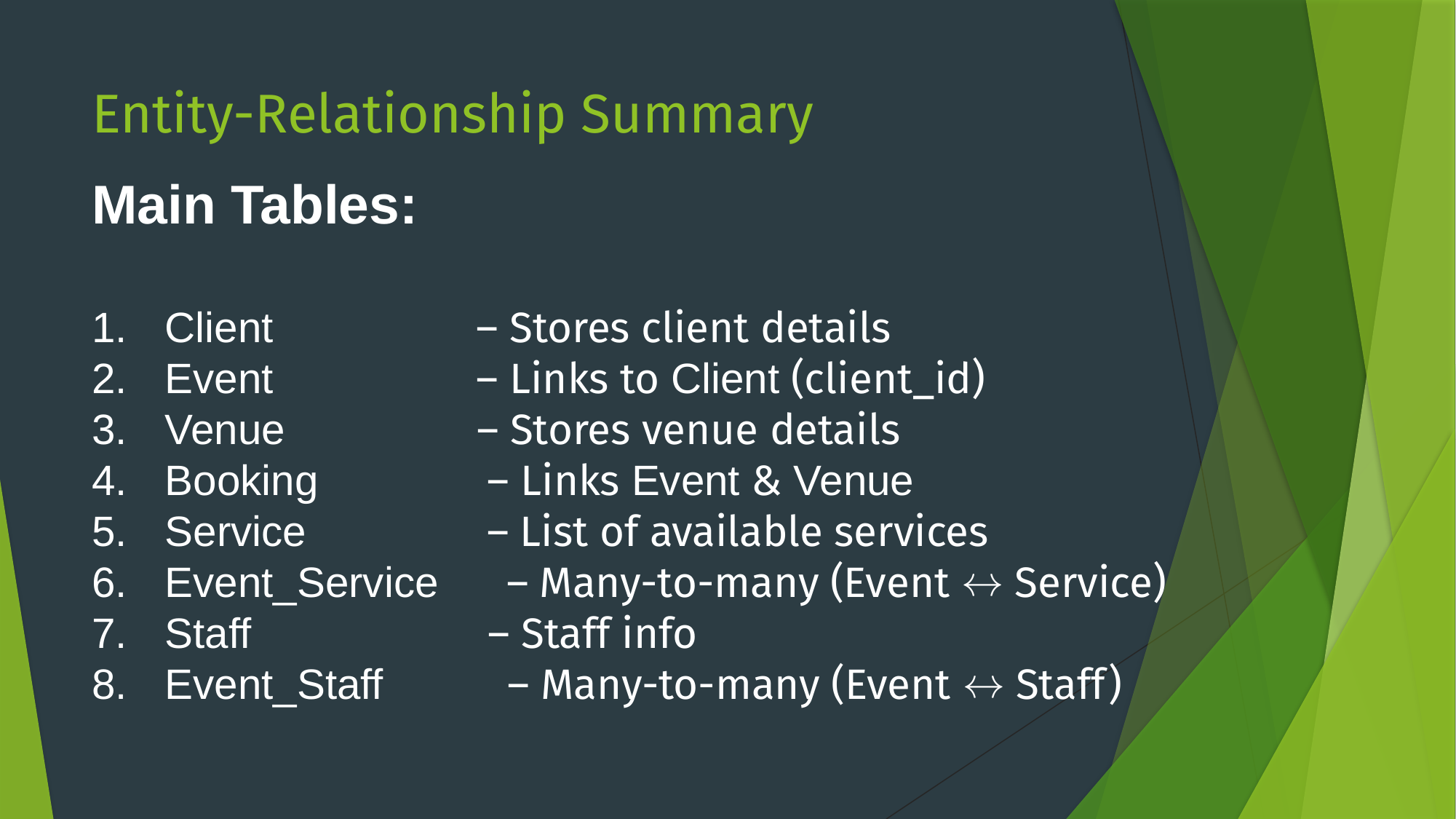

# Entity-Relationship Summary
Main Tables:

 Client                  – Stores client details
 Event                  – Links to Client (client_id)
 Venue                 – Stores venue details
 Booking               – Links Event & Venue
 Service                – List of available services
 Event_Service      – Many-to-many (Event ↔ Service)
 Staff                     – Staff info
 Event_Staff           – Many-to-many (Event ↔ Staff)